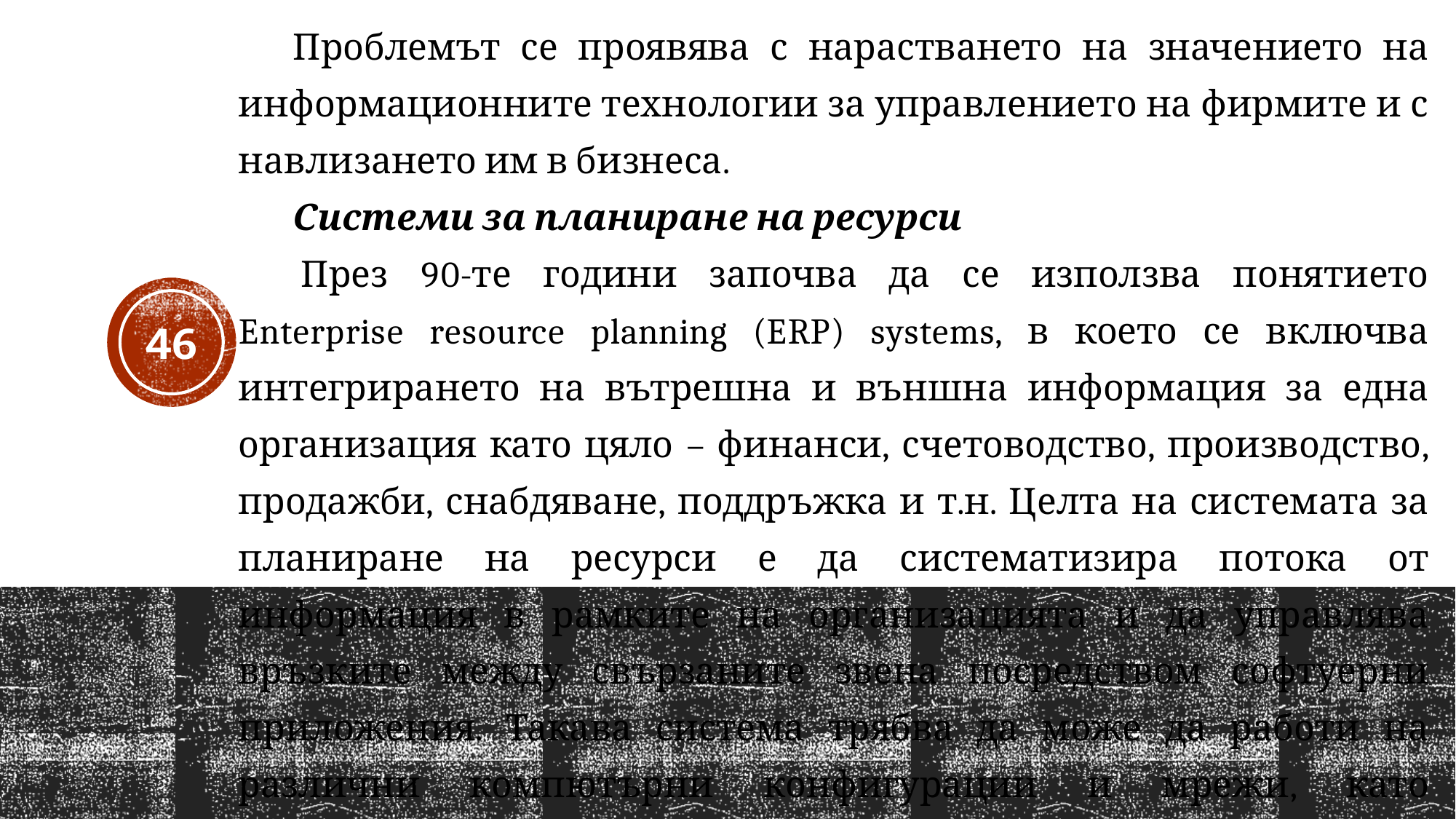

Проблемът се проявява с нарастването на значението на информационните технологии за управлението на фирмите и с навлизането им в бизнеса.
Системи за планиране на ресурси
 През 90-те години започва да се използва понятието Enterprise resource planning (ERP) systems, в което се включва интегрирането на вътрешна и външна информация за една организация като цяло – финанси, счетоводство, производство, продажби, снабдяване, поддръжка и т.н. Целта на системата за планиране на ресурси е да систематизира потока от информация в рамките на организацията и да управлява връзките между свързаните звена посредством софтуерни приложения. Такава система трябва да може да работи на различни компютърни конфигурации и мрежи, като обикновено информацията се съхранява в бази данни като хранилище на информация.
46